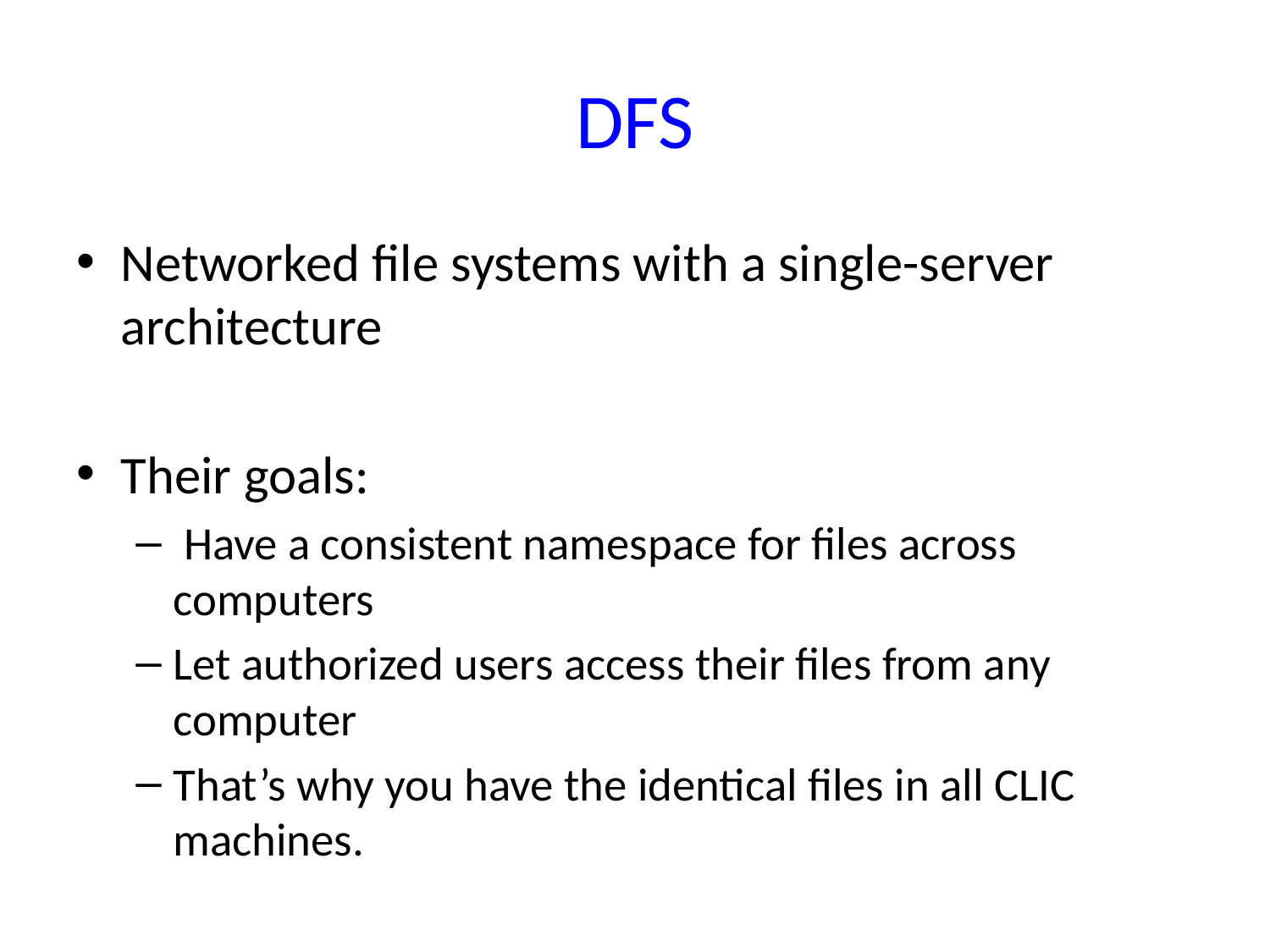

# DFS
Networked file systems with a single-server architecture

Their goals:
 Have a consistent namespace for files across computers
Let authorized users access their files from any computer
That’s why you have the identical files in all CLIC machines.